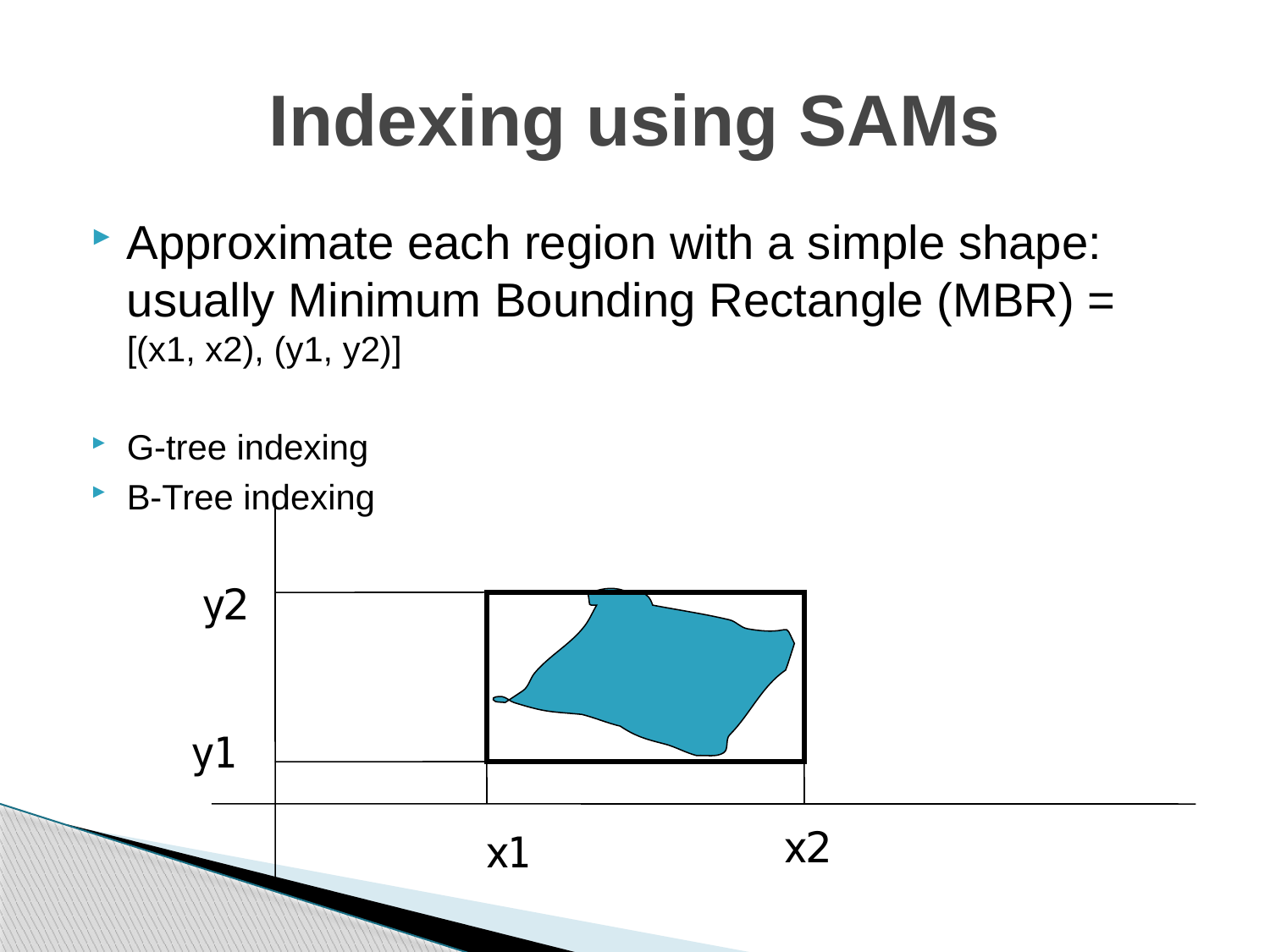

# Indexing using SAMs
Approximate each region with a simple shape: usually Minimum Bounding Rectangle (MBR) = [(x1, x2), (y1, y2)]

G-tree indexing
B-Tree indexing

y2

y1

x2
x1